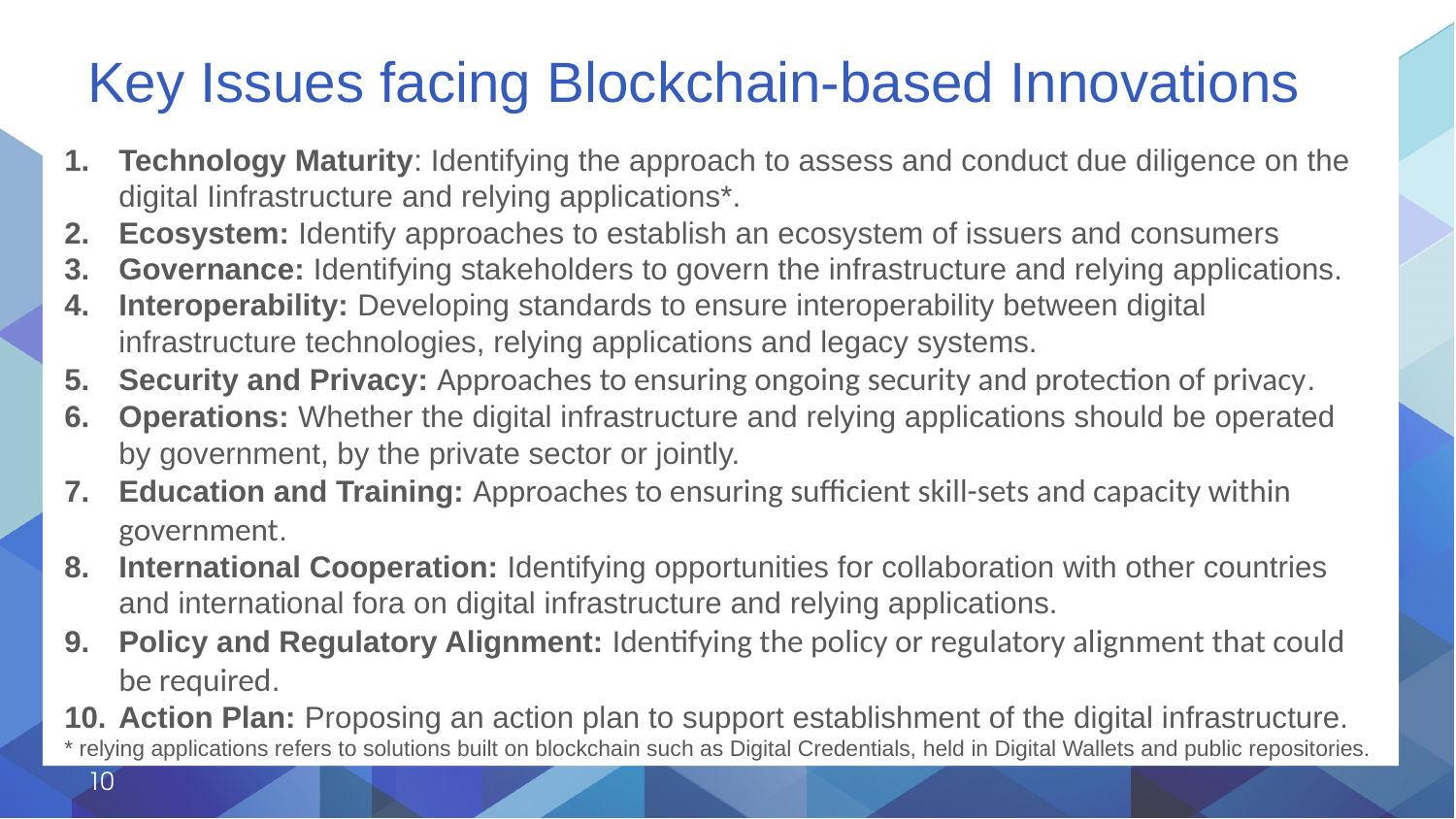

# Key Issues facing Blockchain-based Innovations
Technology Maturity: Identifying the approach to assess and conduct due diligence on the digital Iinfrastructure and relying applications*.
Ecosystem: Identify approaches to establish an ecosystem of issuers and consumers
Governance: Identifying stakeholders to govern the infrastructure and relying applications.
Interoperability: Developing standards to ensure interoperability between digital infrastructure technologies, relying applications and legacy systems.
Security and Privacy: Approaches to ensuring ongoing security and protection of privacy.
Operations: Whether the digital infrastructure and relying applications should be operated by government, by the private sector or jointly.
Education and Training: Approaches to ensuring sufficient skill-sets and capacity within government.
International Cooperation: Identifying opportunities for collaboration with other countries and international fora on digital infrastructure and relying applications.
Policy and Regulatory Alignment: Identifying the policy or regulatory alignment that could be required.
Action Plan: Proposing an action plan to support establishment of the digital infrastructure.
* relying applications refers to solutions built on blockchain such as Digital Credentials, held in Digital Wallets and public repositories.
10